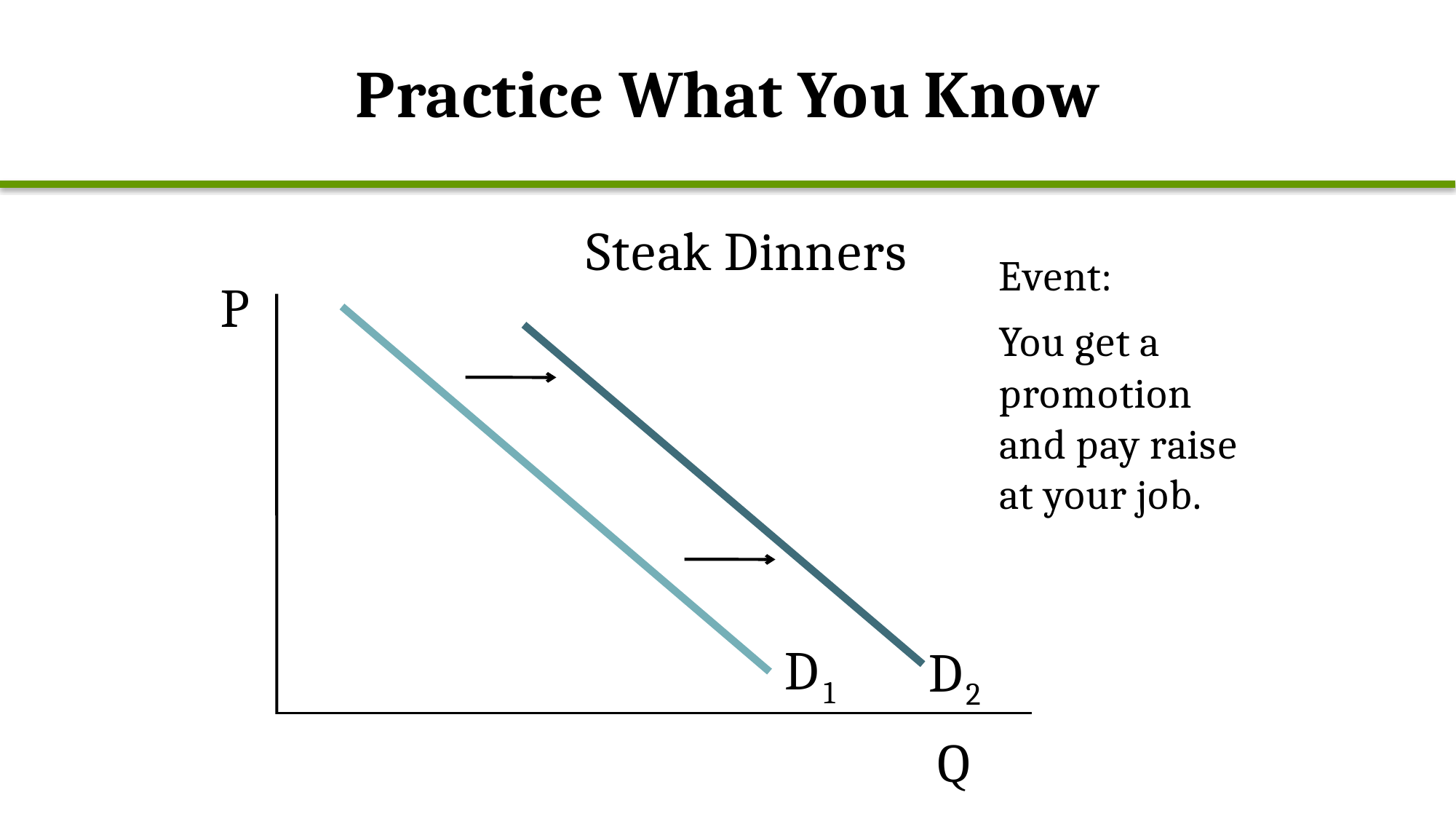

# Practice What You Know
Steak Dinners
Event:
You get a promotion and pay raise at your job.
P

Q

D1

D2